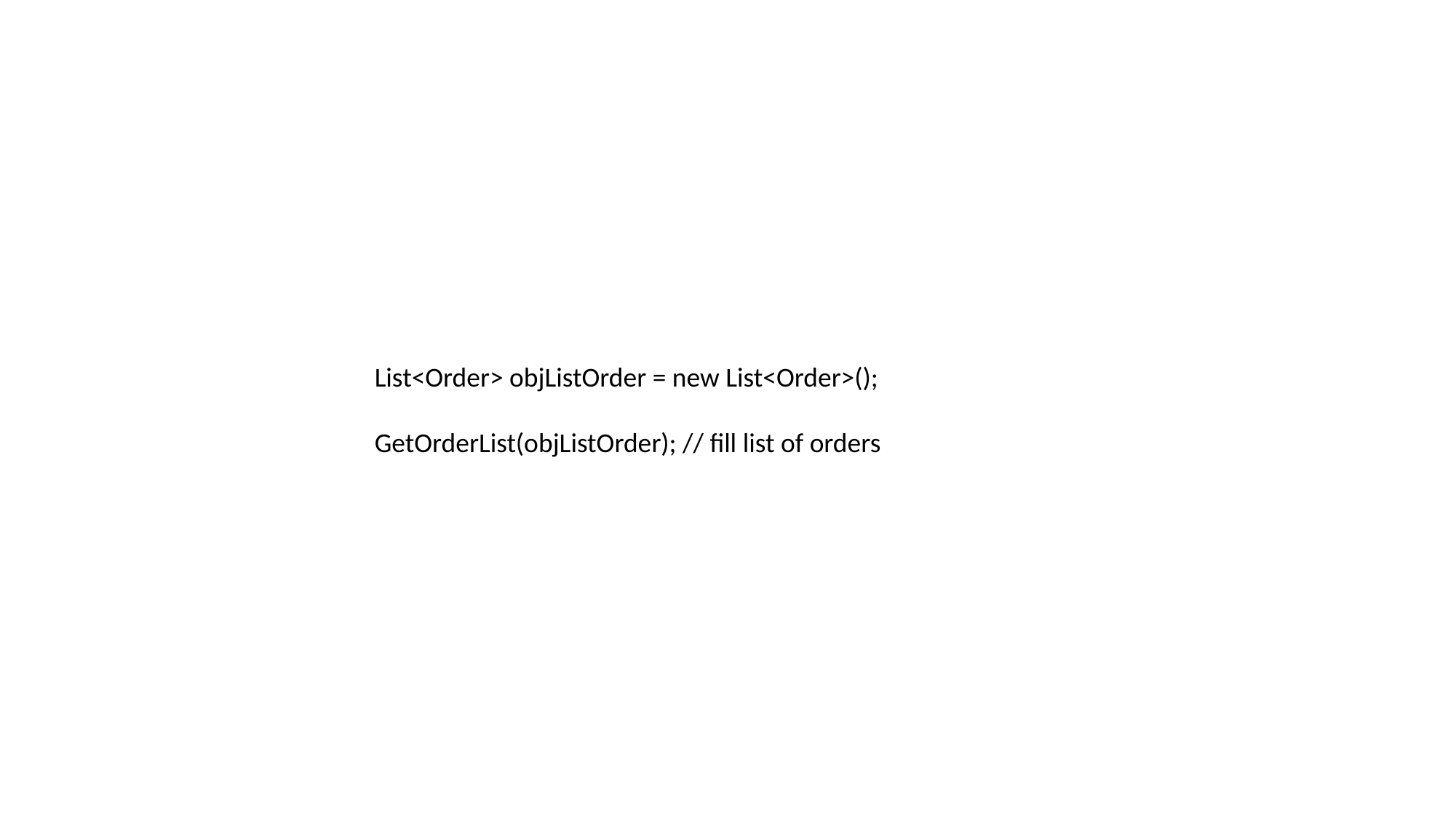

List<Order> objListOrder = new List<Order>();

GetOrderList(objListOrder); // fill list of orders